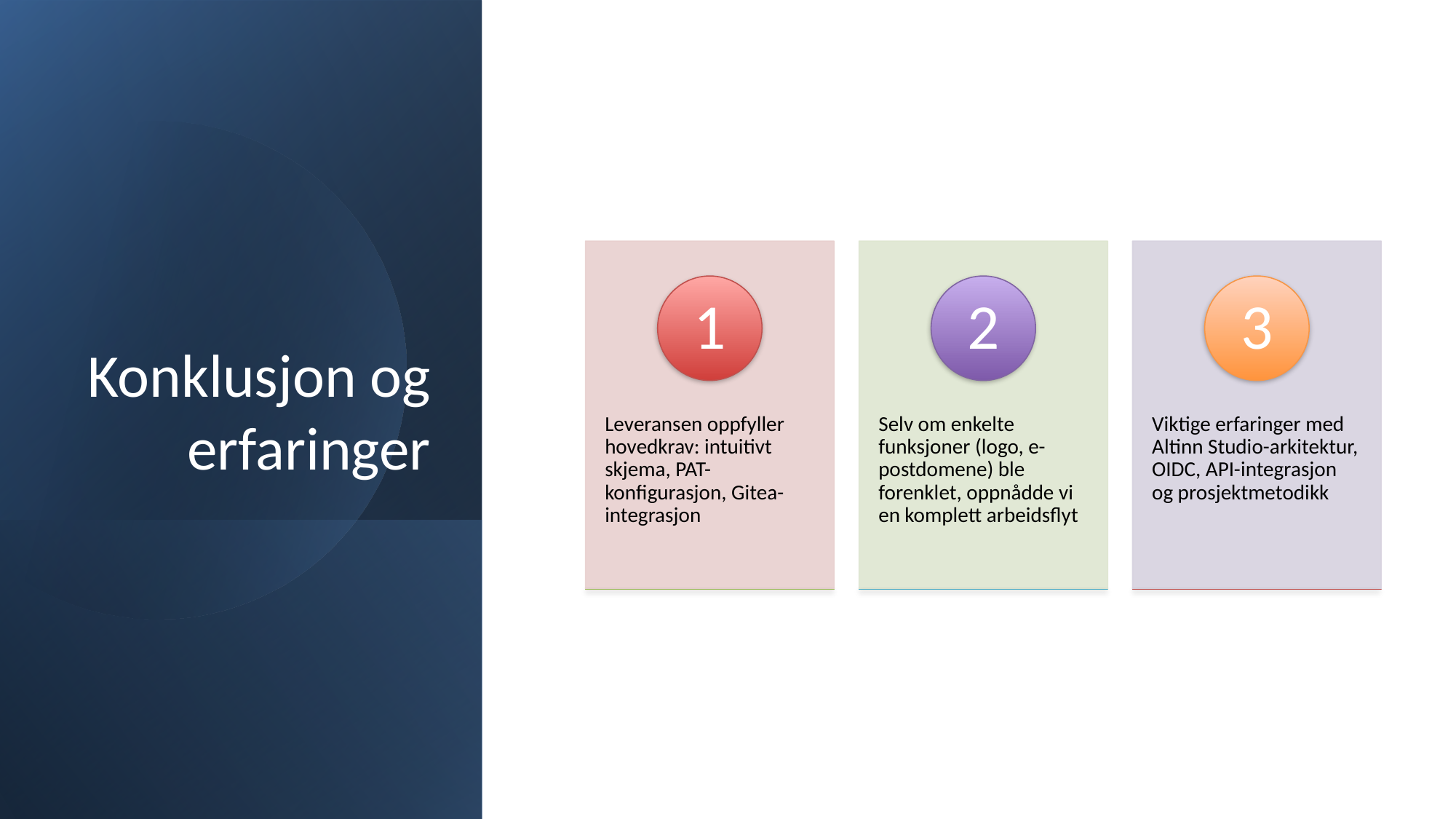

Leveransen oppfyller hovedkrav: intuitivt skjema, PAT-konfigurasjon, Gitea-integrasjon
1
Selv om enkelte funksjoner (logo, e-postdomene) ble forenklet, oppnådde vi en komplett arbeidsflyt
2
Viktige erfaringer med Altinn Studio-arkitektur, OIDC, API-integrasjon og prosjektmetodikk
3

# Konklusjon og erfaringer

Espen Elstad Halsen - Fagprøve IT-utviklerfag - Digitaliseringsdirektoratet
21